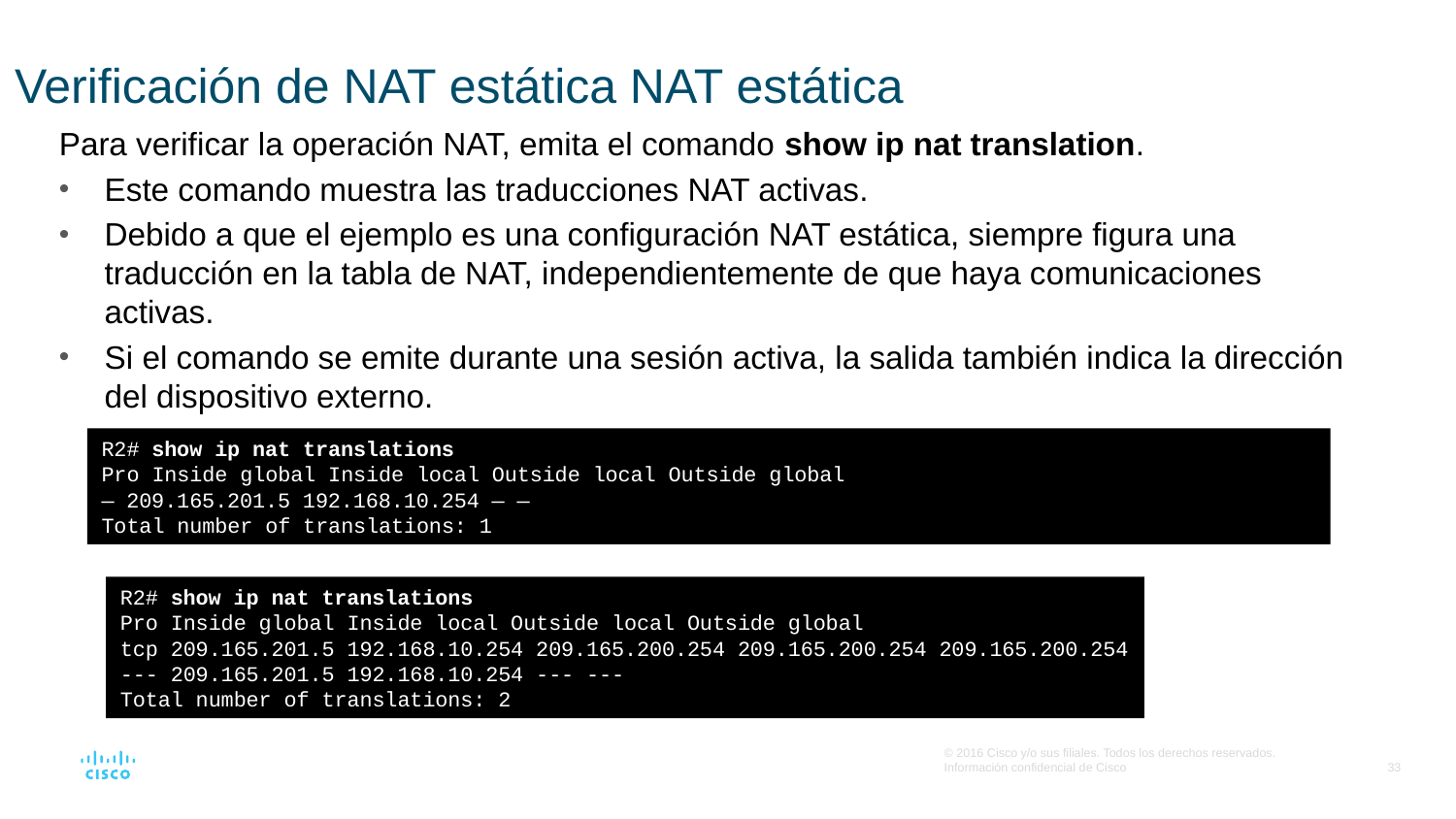

# Verificación de NAT estática NAT estática
Para verificar la operación NAT, emita el comando show ip nat translation.
Este comando muestra las traducciones NAT activas.
Debido a que el ejemplo es una configuración NAT estática, siempre figura una traducción en la tabla de NAT, independientemente de que haya comunicaciones activas.
Si el comando se emite durante una sesión activa, la salida también indica la dirección del dispositivo externo.
R2# show ip nat translations
Pro Inside global Inside local Outside local Outside global
— 209.165.201.5 192.168.10.254 — —
Total number of translations: 1
R2# show ip nat translations
Pro Inside global Inside local Outside local Outside global
tcp 209.165.201.5 192.168.10.254 209.165.200.254 209.165.200.254 209.165.200.254
--- 209.165.201.5 192.168.10.254 --- ---
Total number of translations: 2